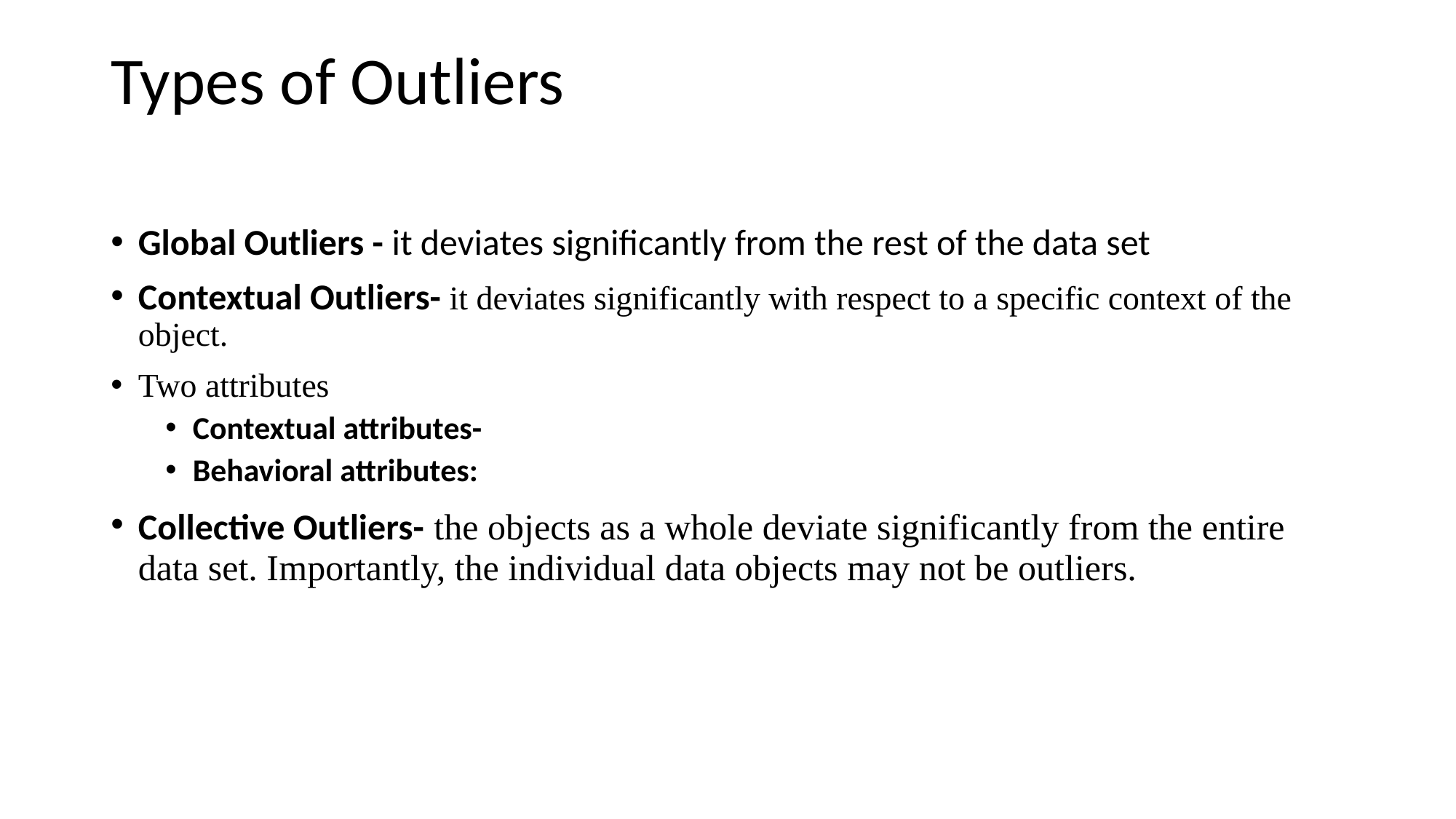

# Types of Outliers
Global Outliers - it deviates significantly from the rest of the data set
Contextual Outliers- it deviates significantly with respect to a specific context of the object.
Two attributes
Contextual attributes-
Behavioral attributes:
Collective Outliers- the objects as a whole deviate significantly from the entire data set. Importantly, the individual data objects may not be outliers.